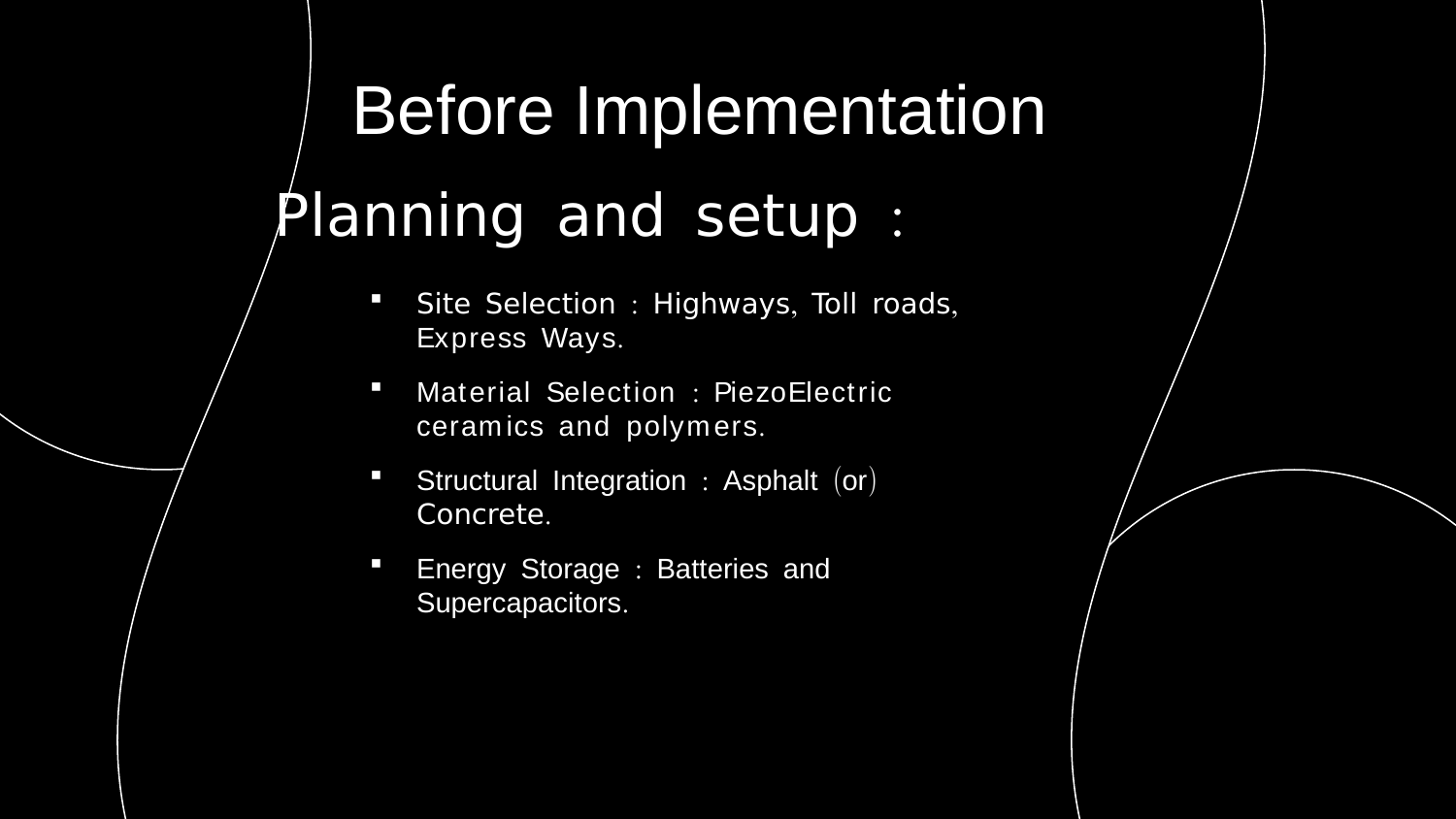

# Before Implementation
Planning and setup :

Site Selection : Highways, Toll roads, Express Ways.
Material Selection : PiezoElectric ceramics and polymers.
Structural Integration : Asphalt (or) Concrete.
Energy Storage : Batteries and Supercapacitors.